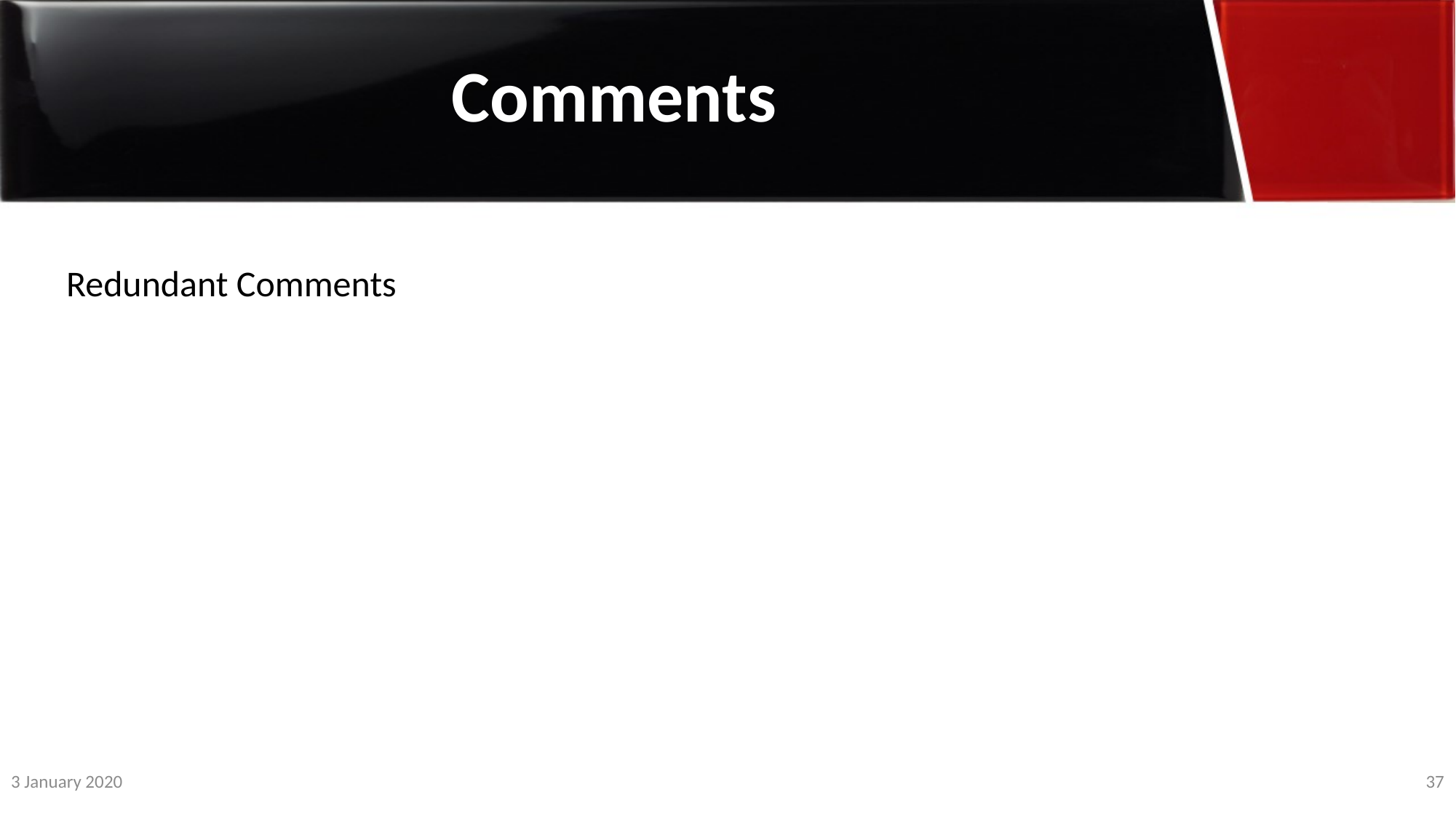

Comments

Redundant Comments
3 January 2020
37